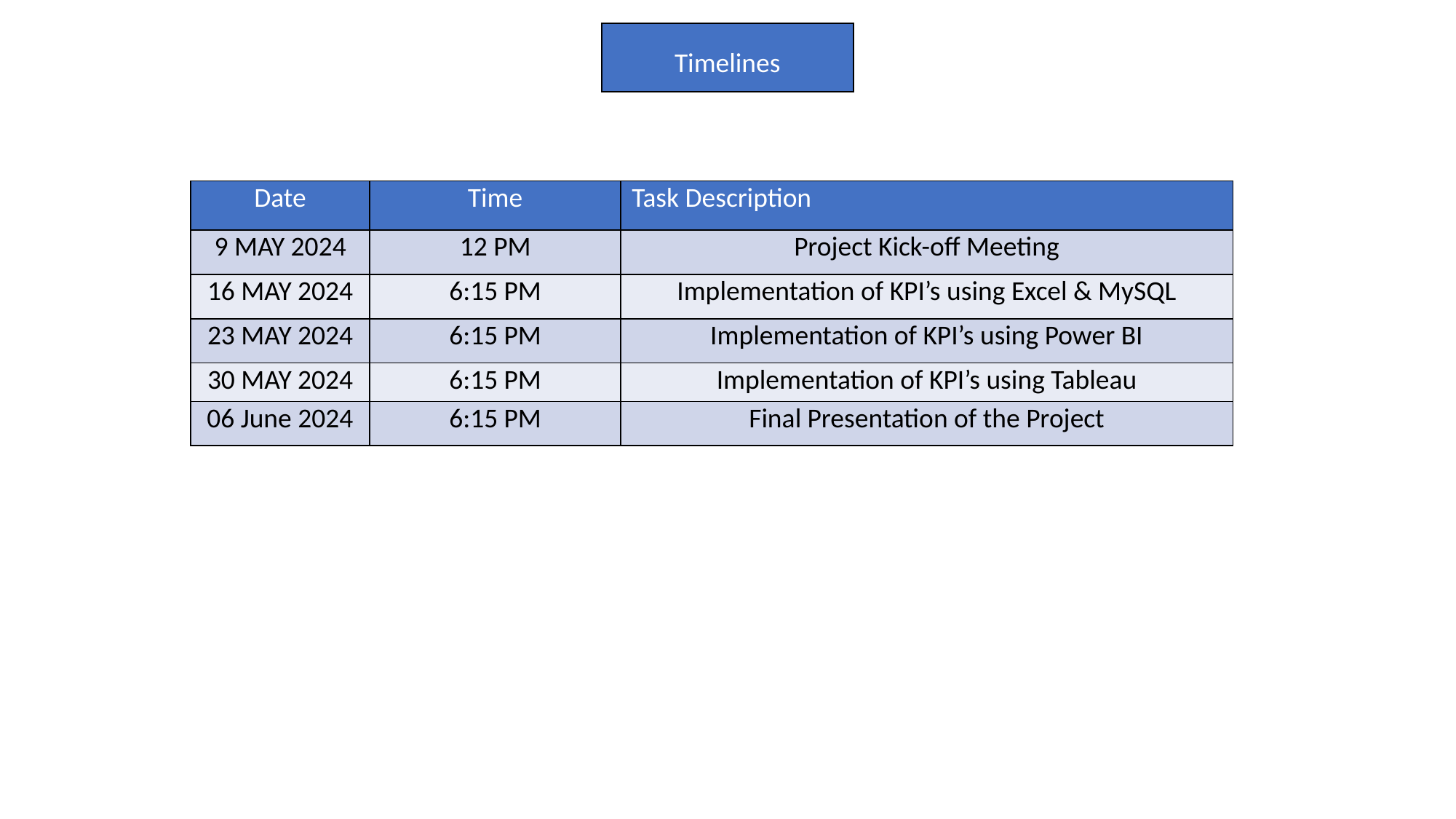

Timelines
| Date | Time | Task Description |
| --- | --- | --- |
| 9 MAY 2024 | 12 PM | Project Kick-off Meeting |
| 16 MAY 2024 | 6:15 PM | Implementation of KPI’s using Excel & MySQL |
| 23 MAY 2024 | 6:15 PM | Implementation of KPI’s using Power BI |
| 30 MAY 2024 | 6:15 PM | Implementation of KPI’s using Tableau |
| 06 June 2024 | 6:15 PM | Final Presentation of the Project |